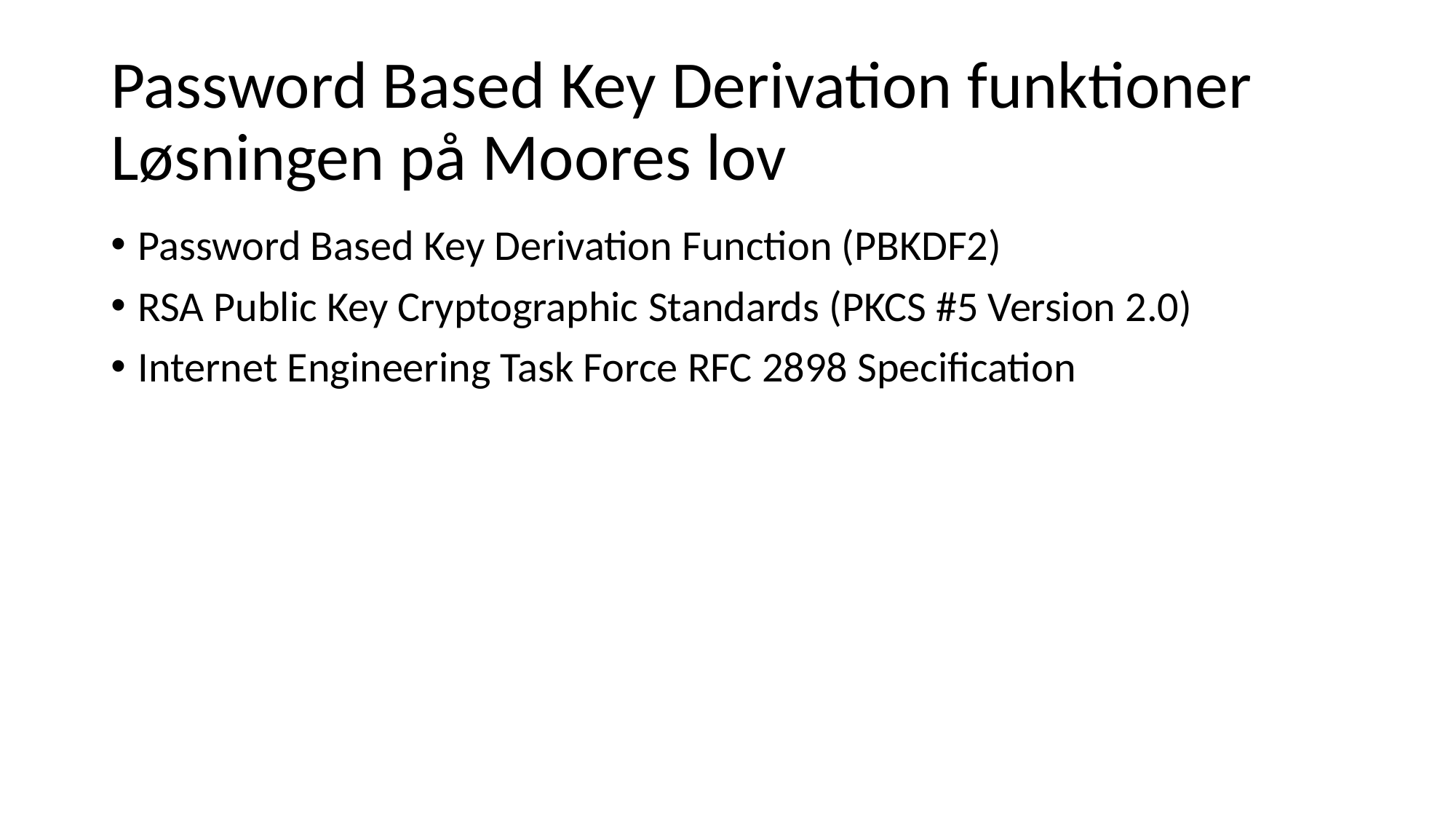

# Password Based Key Derivation funktioner Løsningen på Moores lov
Password Based Key Derivation Function (PBKDF2)
RSA Public Key Cryptographic Standards (PKCS #5 Version 2.0)
Internet Engineering Task Force RFC 2898 Specification